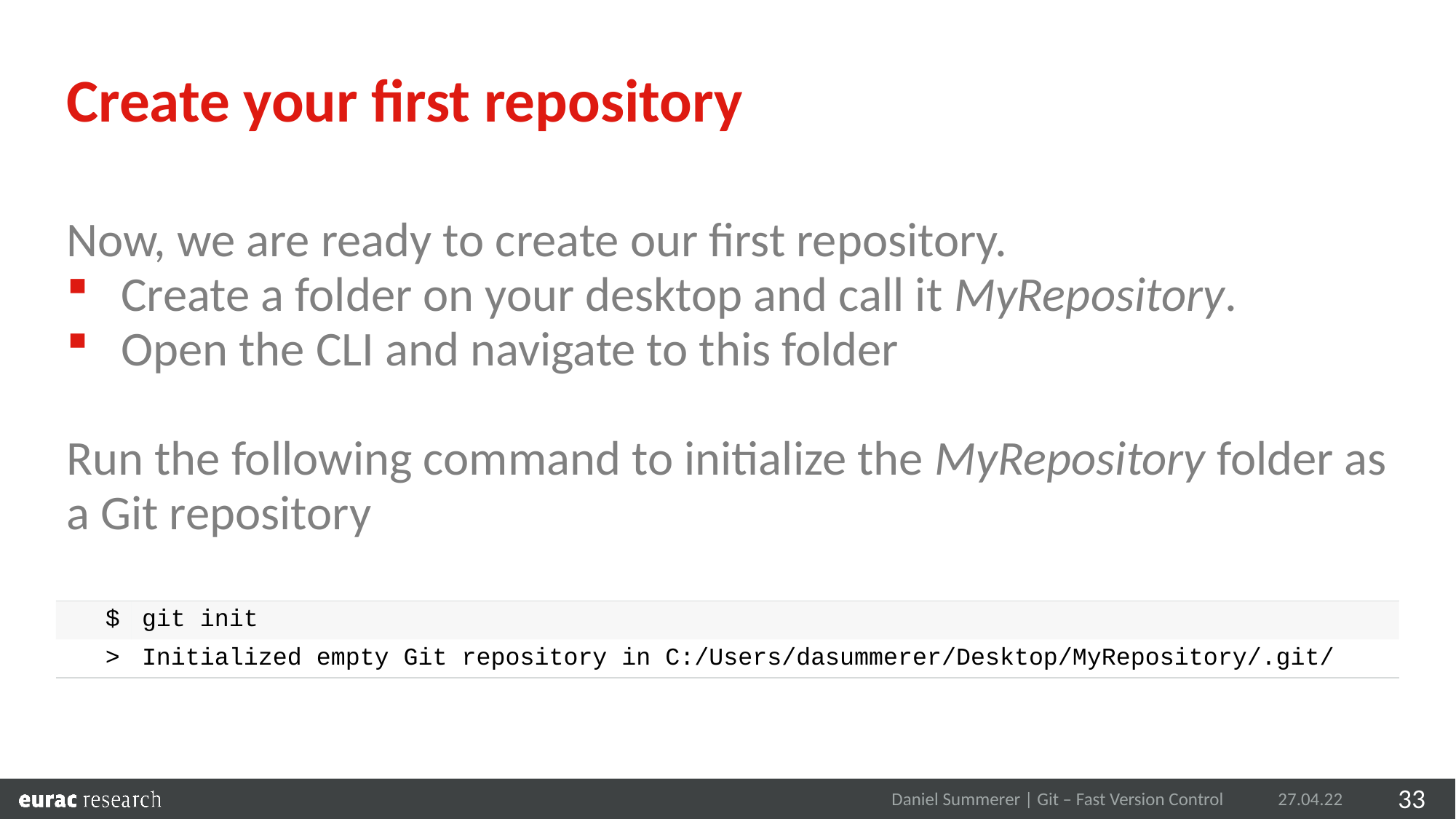

Create your first repository
Now, we are ready to create our first repository.
Create a folder on your desktop and call it MyRepository.
Open the CLI and navigate to this folder

Run the following command to initialize the MyRepository folder as a Git repository

| $ | git init |
| --- | --- |
| > | Initialized empty Git repository in C:/Users/dasummerer/Desktop/MyRepository/.git/ |